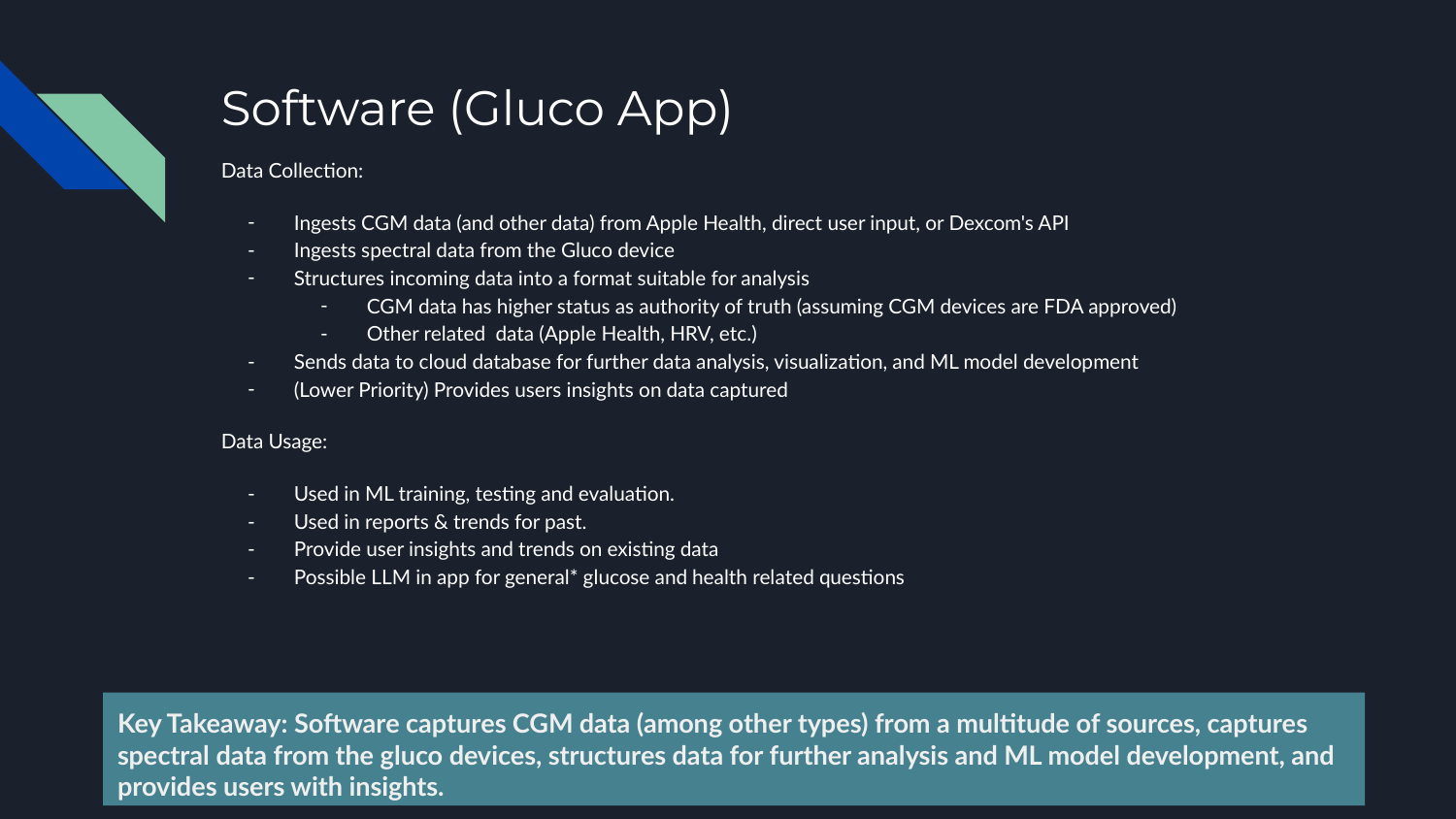

# Software (Gluco App)
Data Collection:
Ingests CGM data (and other data) from Apple Health, direct user input, or Dexcom's API
Ingests spectral data from the Gluco device
Structures incoming data into a format suitable for analysis
CGM data has higher status as authority of truth (assuming CGM devices are FDA approved)
Other related  data (Apple Health, HRV, etc.)
Sends data to cloud database for further data analysis, visualization, and ML model development
(Lower Priority) Provides users insights on data captured
Data Usage:
Used in ML training, testing and evaluation.
Used in reports & trends for past.
Provide user insights and trends on existing data
Possible LLM in app for general* glucose and health related questions
Key Takeaway: Software captures CGM data (among other types) from a multitude of sources, captures spectral data from the gluco devices, structures data for further analysis and ML model development, and provides users with insights.